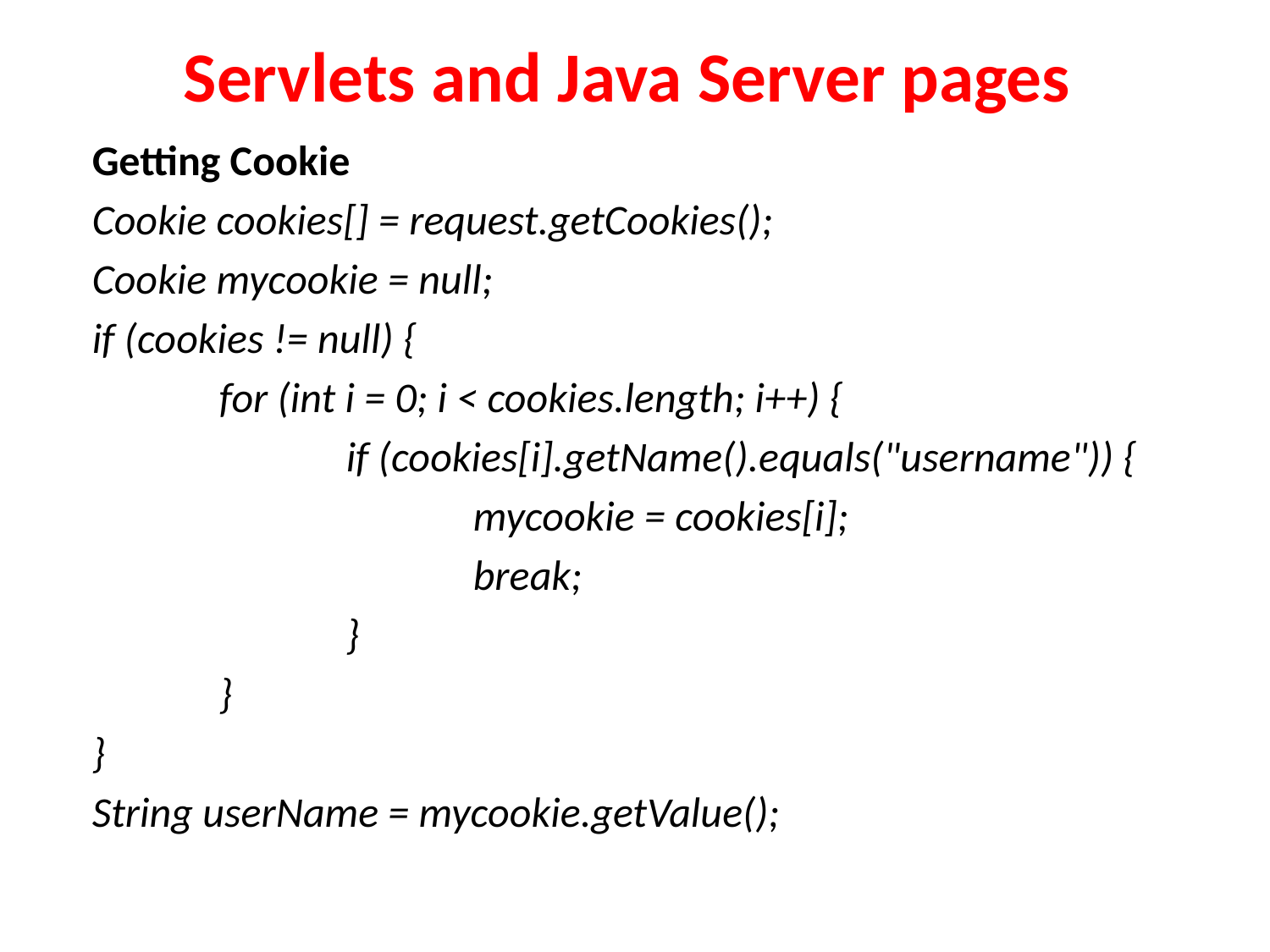

# Servlets and Java Server pages
	Getting Cookie
	Cookie cookies[] = request.getCookies();
	Cookie mycookie = null;
	if (cookies != null) {
		for (int i = 0; i < cookies.length; i++) {
			if (cookies[i].getName().equals("username")) {
				mycookie = cookies[i];
				break;
			}
		}
	}
	String userName = mycookie.getValue();